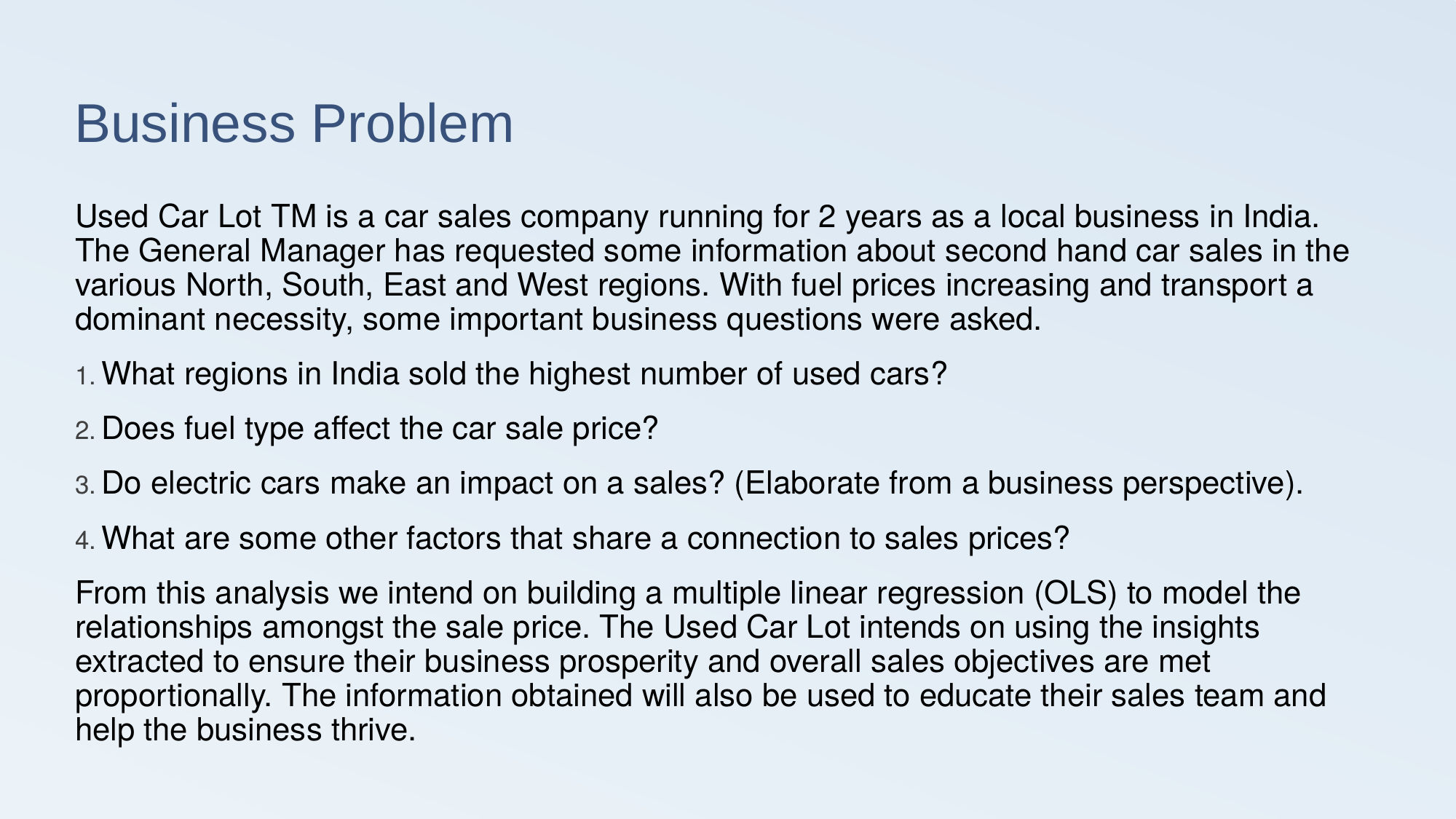

# Business Problem
Used Car Lot TM is a car sales company running for 2 years as a local business in India. The General Manager has requested some information about second hand car sales in the various North, South, East and West regions. With fuel prices increasing and transport a dominant necessity, some important business questions were asked.
What regions in India sold the highest number of used cars?
Does fuel type affect the car sale price?
Do electric cars make an impact on a sales? (Elaborate from a business perspective).
What are some other factors that share a connection to sales prices?
From this analysis we intend on building a multiple linear regression (OLS) to model the relationships amongst the sale price. The Used Car Lot intends on using the insights extracted to ensure their business prosperity and overall sales objectives are met proportionally. The information obtained will also be used to educate their sales team and help the business thrive.